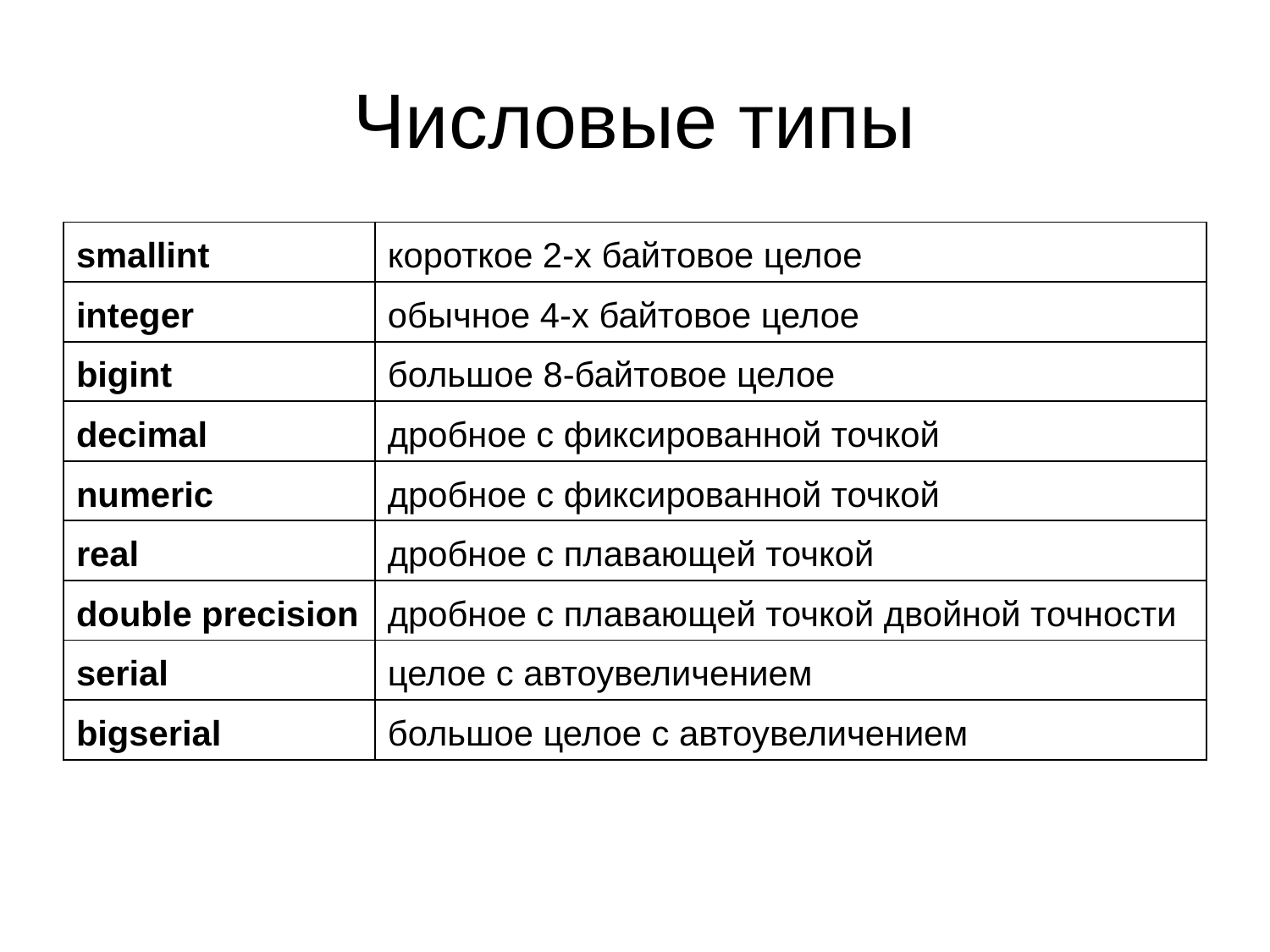

# Числовые типы
| smallint | короткое 2-х байтовое целое |
| --- | --- |
| integer | обычное 4-х байтовое целое |
| bigint | большое 8-байтовое целое |
| decimal | дробное с фиксированной точкой |
| numeric | дробное с фиксированной точкой |
| real | дробное с плавающей точкой |
| double precision | дробное с плавающей точкой двойной точности |
| serial | целое с автоувеличением |
| bigserial | большое целое с автоувеличением |